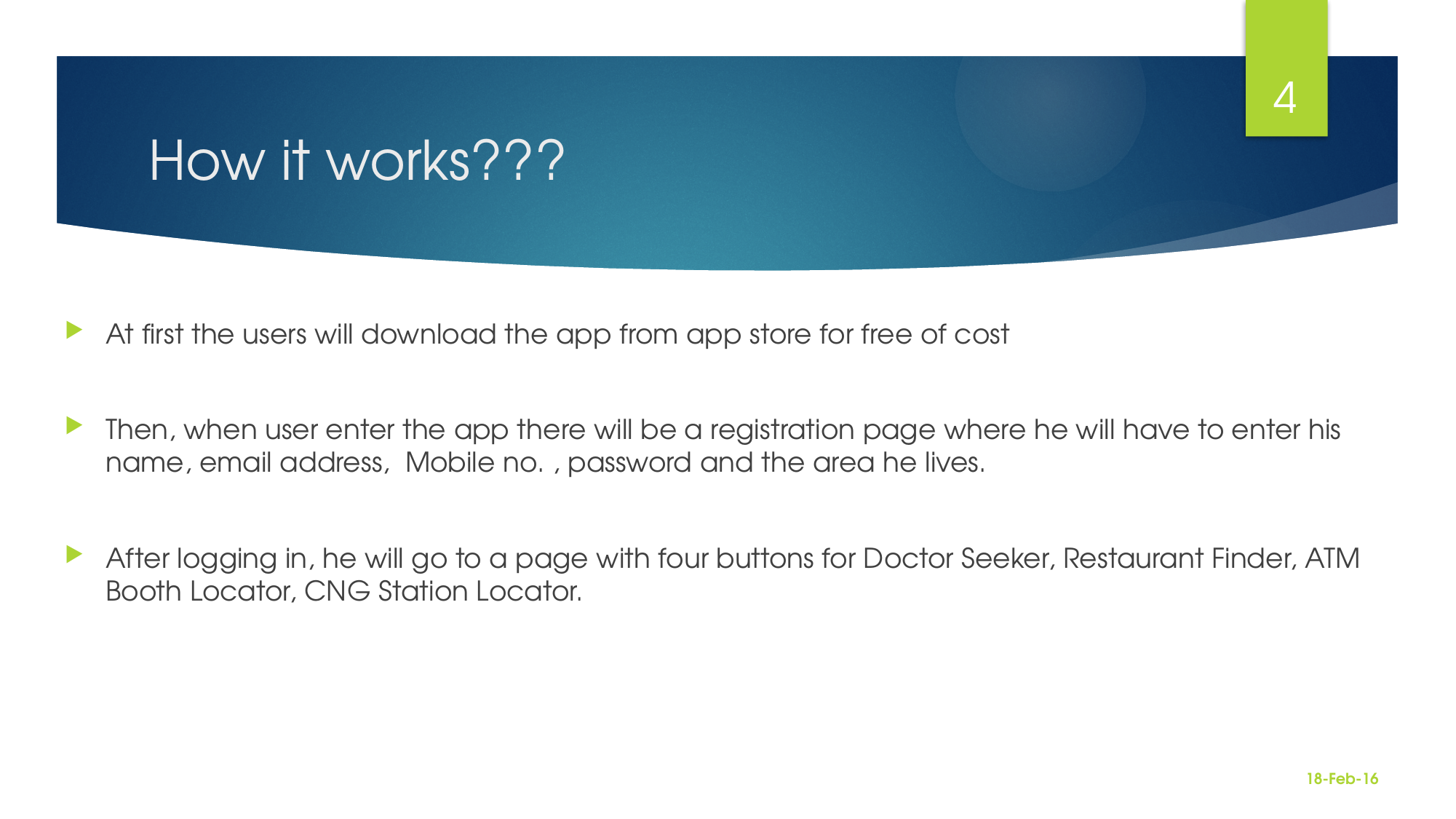

4
# How it works???
At first the users will download the app from app store for free of cost

Then, when user enter the app there will be a registration page where he will have to enter his name, email address,  Mobile no. , password and the area he lives.

After logging in, he will go to a page with four buttons for Doctor Seeker, Restaurant Finder, ATM Booth Locator, CNG Station Locator.

18-Feb-16